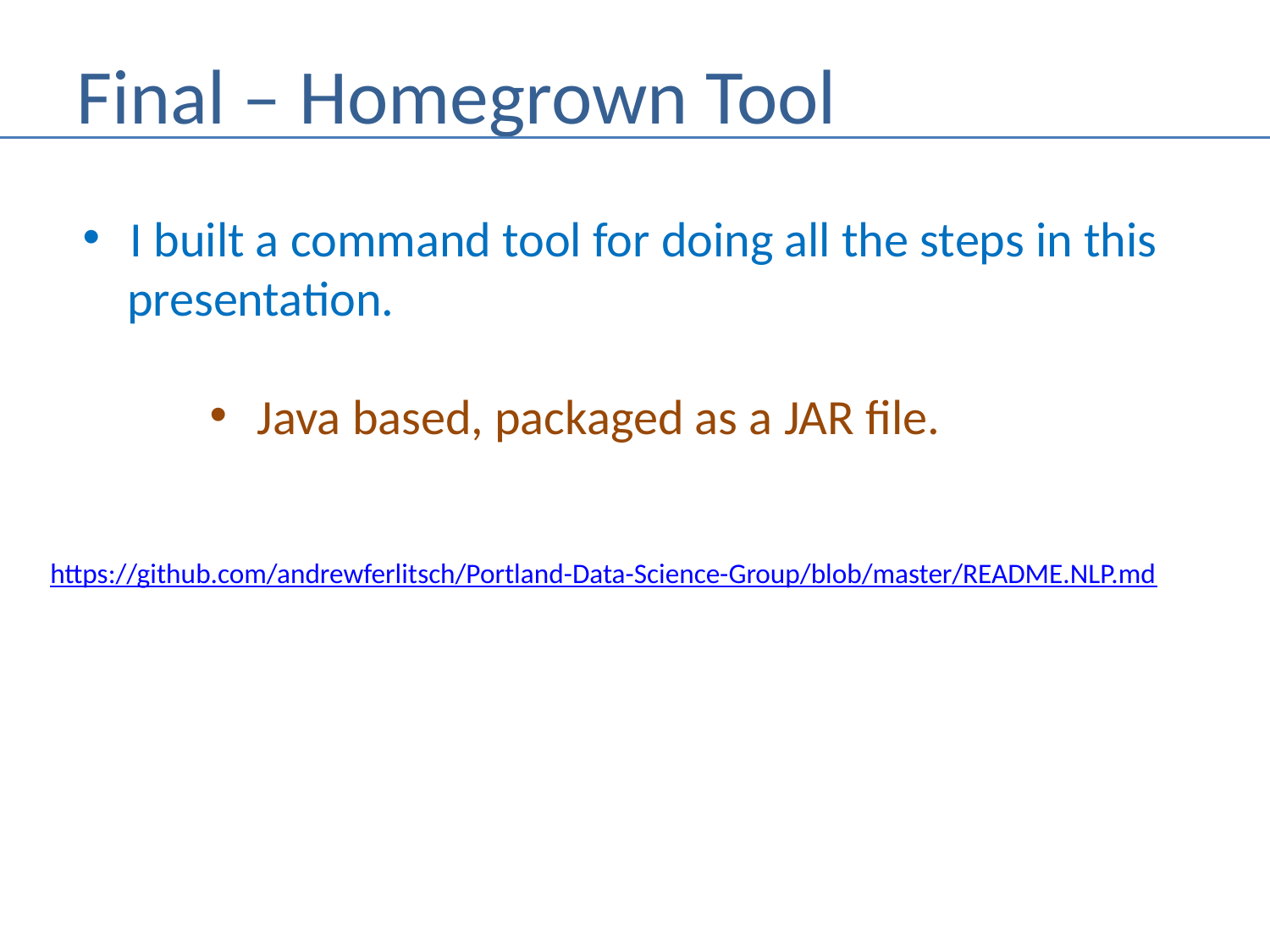

# Final – Homegrown Tool

I built a command tool for doing all the steps in this
    presentation.

Java based, packaged as a JAR file.

https://github.com/andrewferlitsch/Portland-Data-Science-Group/blob/master/README.NLP.md